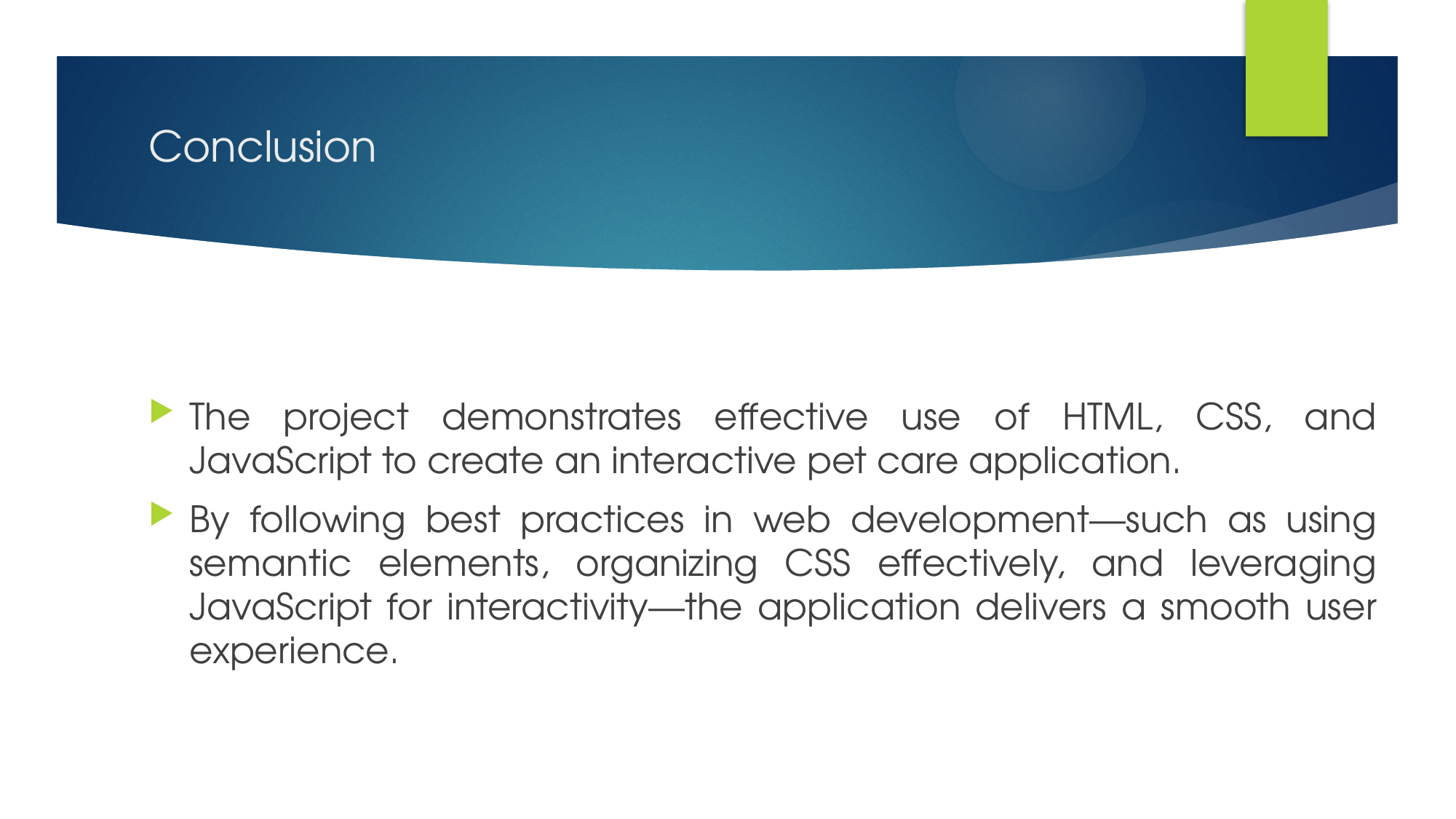

# Conclusion
The project demonstrates effective use of HTML, CSS, and JavaScript to create an interactive pet care application.
By following best practices in web development—such as using semantic elements, organizing CSS effectively, and leveraging JavaScript for interactivity—the application delivers a smooth user experience.